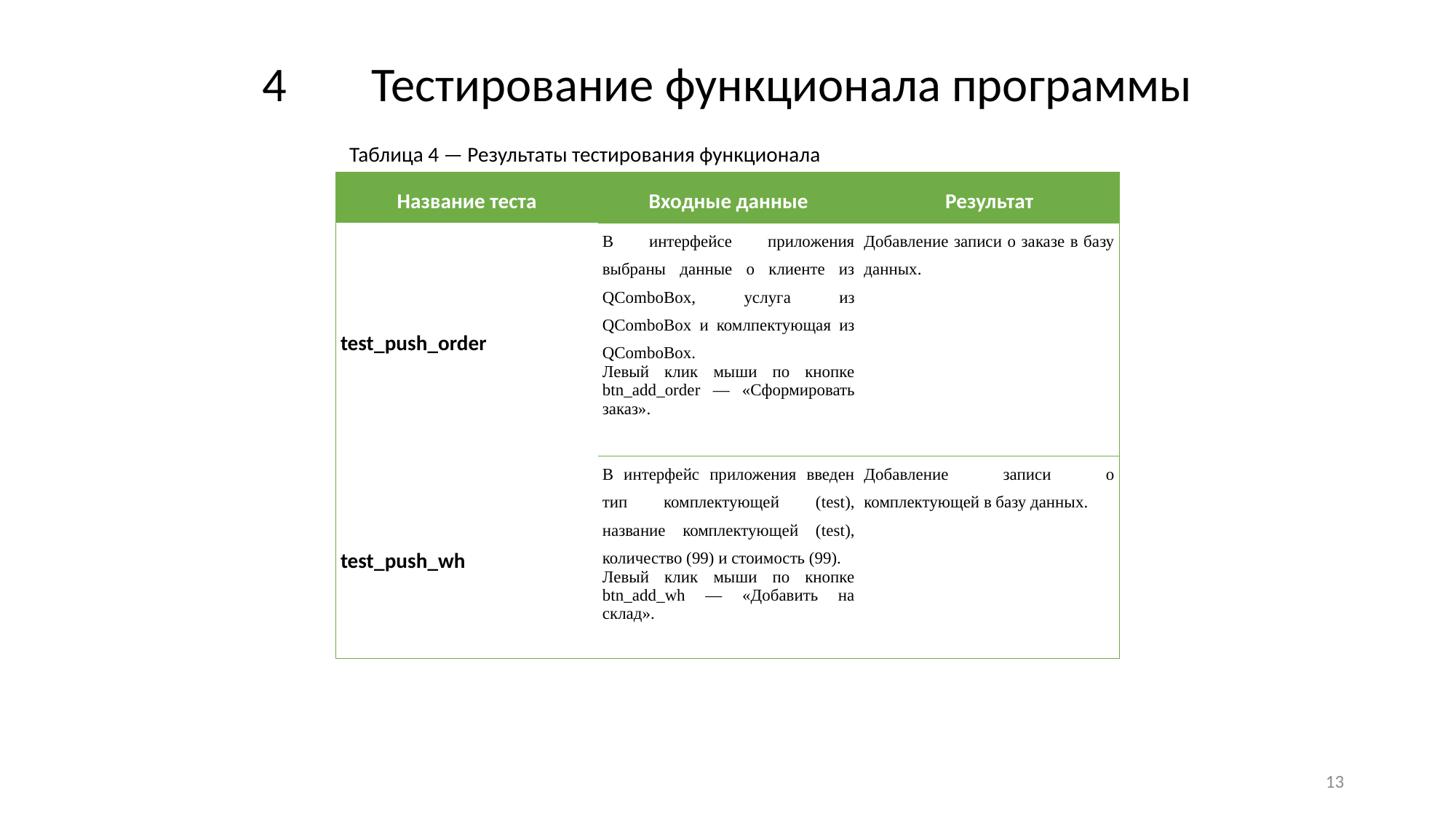

# 4	Тестирование функционала программы
Таблица 4 — Результаты тестирования функционала
| Название теста | Входные данные | Результат |
| --- | --- | --- |
| test\_push\_order | В интерфейсе приложения выбраны данные о клиенте из QComboBox, услуга из QComboBox и комлпектующая из QComboBox. Левый клик мыши по кнопке btn\_add\_order — «Сформировать заказ». | Добавление записи о заказе в базу данных. |
| test\_push\_wh | В интерфейс приложения введен тип комплектующей (test), название комплектующей (test), количество (99) и стоимость (99). Левый клик мыши по кнопке btn\_add\_wh — «Добавить на склад». | Добавление записи о комплектующей в базу данных. |
13